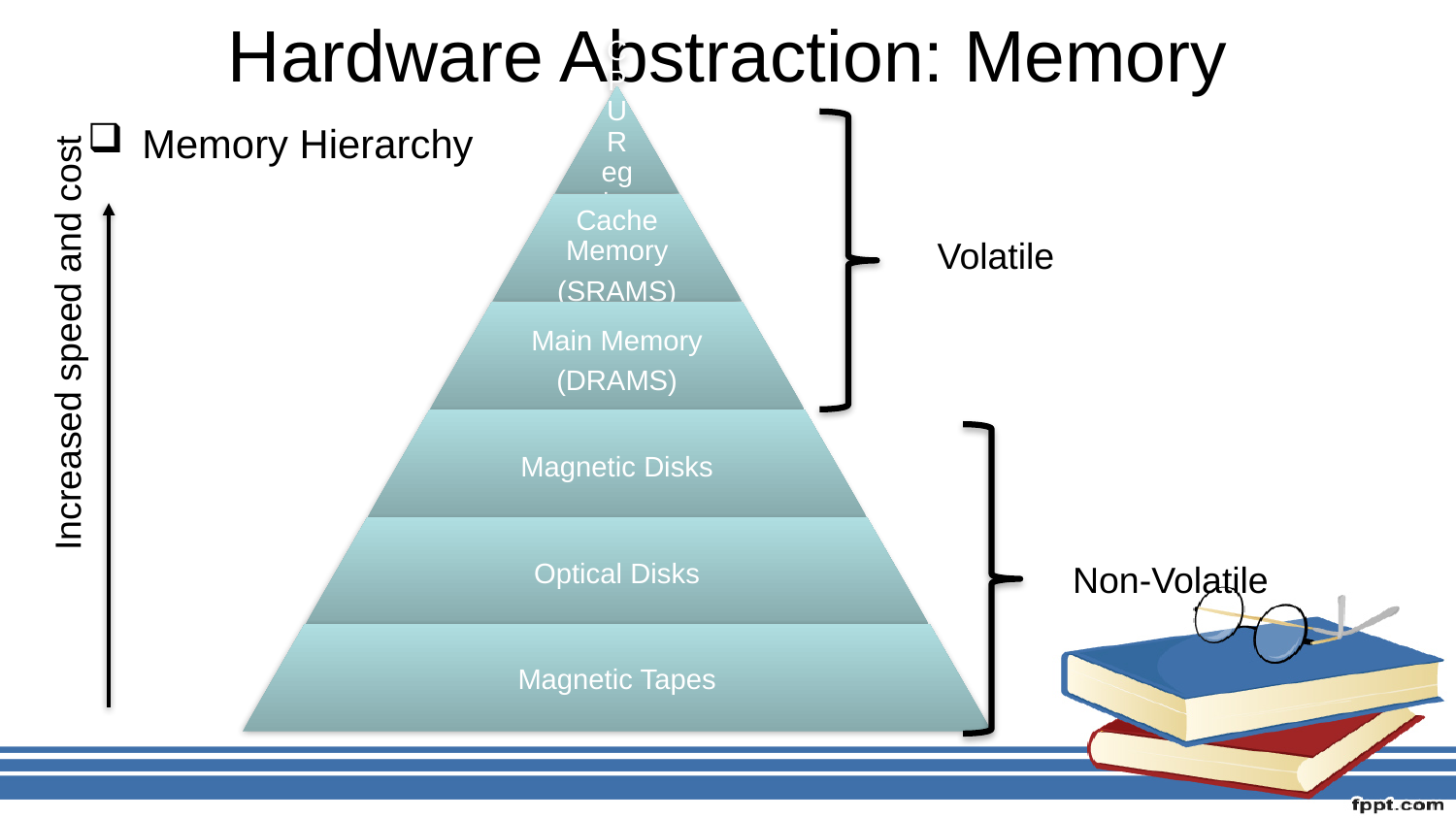

# Hardware Abstraction: Memory
CPU Registers
Cache Memory
(SRAMS)
Main Memory
(DRAMS)
Magnetic Disks
Optical Disks
Magnetic Tapes
Memory Hierarchy

Volatile
Increased speed and cost

Non-Volatile